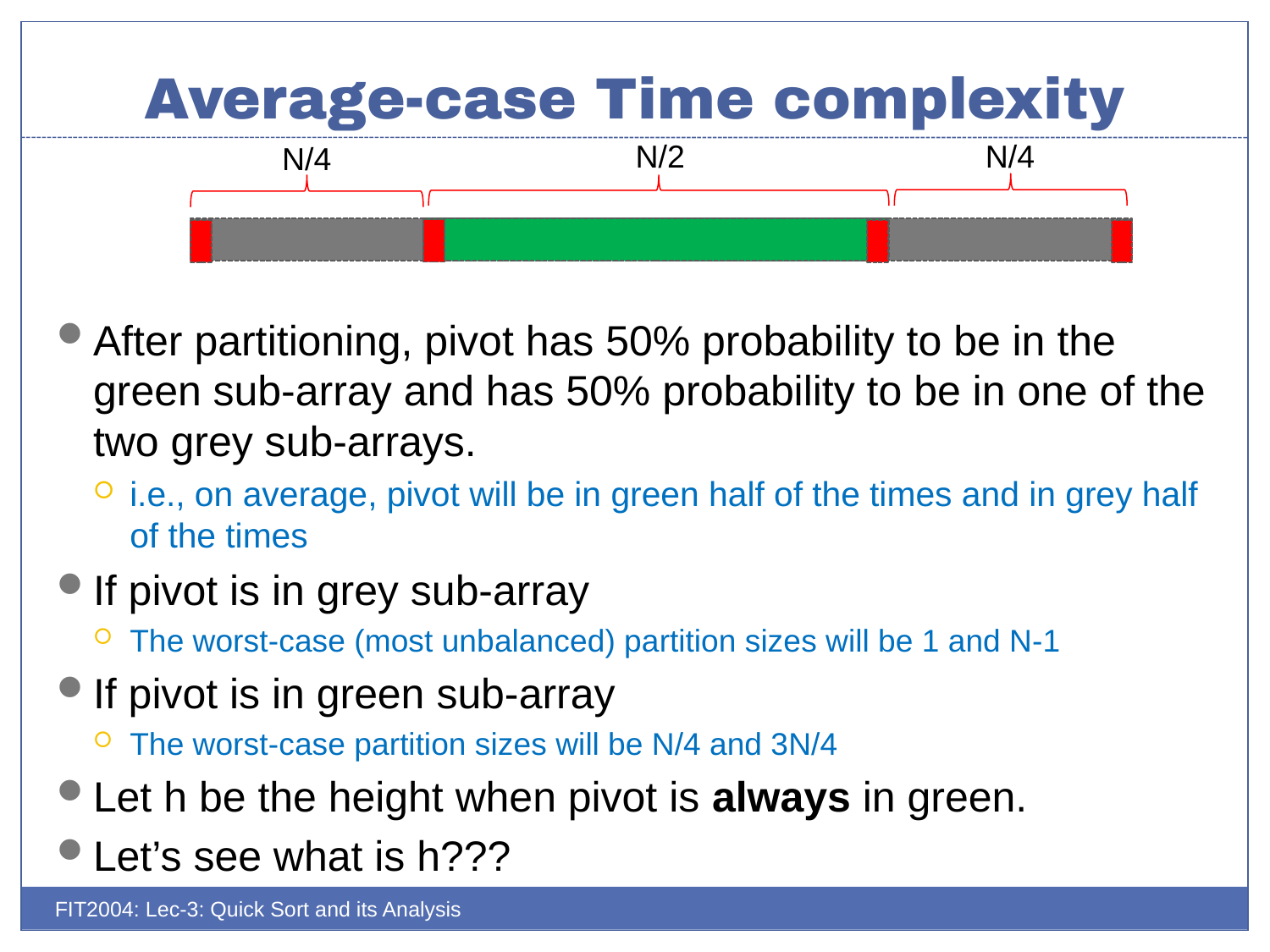

# Average-case Time complexity

N/4
N/2
N/4

After partitioning, pivot has 50% probability to be in the green sub-array and has 50% probability to be in one of the two grey sub-arrays.
i.e., on average, pivot will be in green half of the times and in grey half of the times
If pivot is in grey sub-array
The worst-case (most unbalanced) partition sizes will be 1 and N-1
If pivot is in green sub-array
The worst-case partition sizes will be N/4 and 3N/4
Let h be the height when pivot is always in green.
Let’s see what is h???
FIT2004: Lec-3: Quick Sort and its Analysis